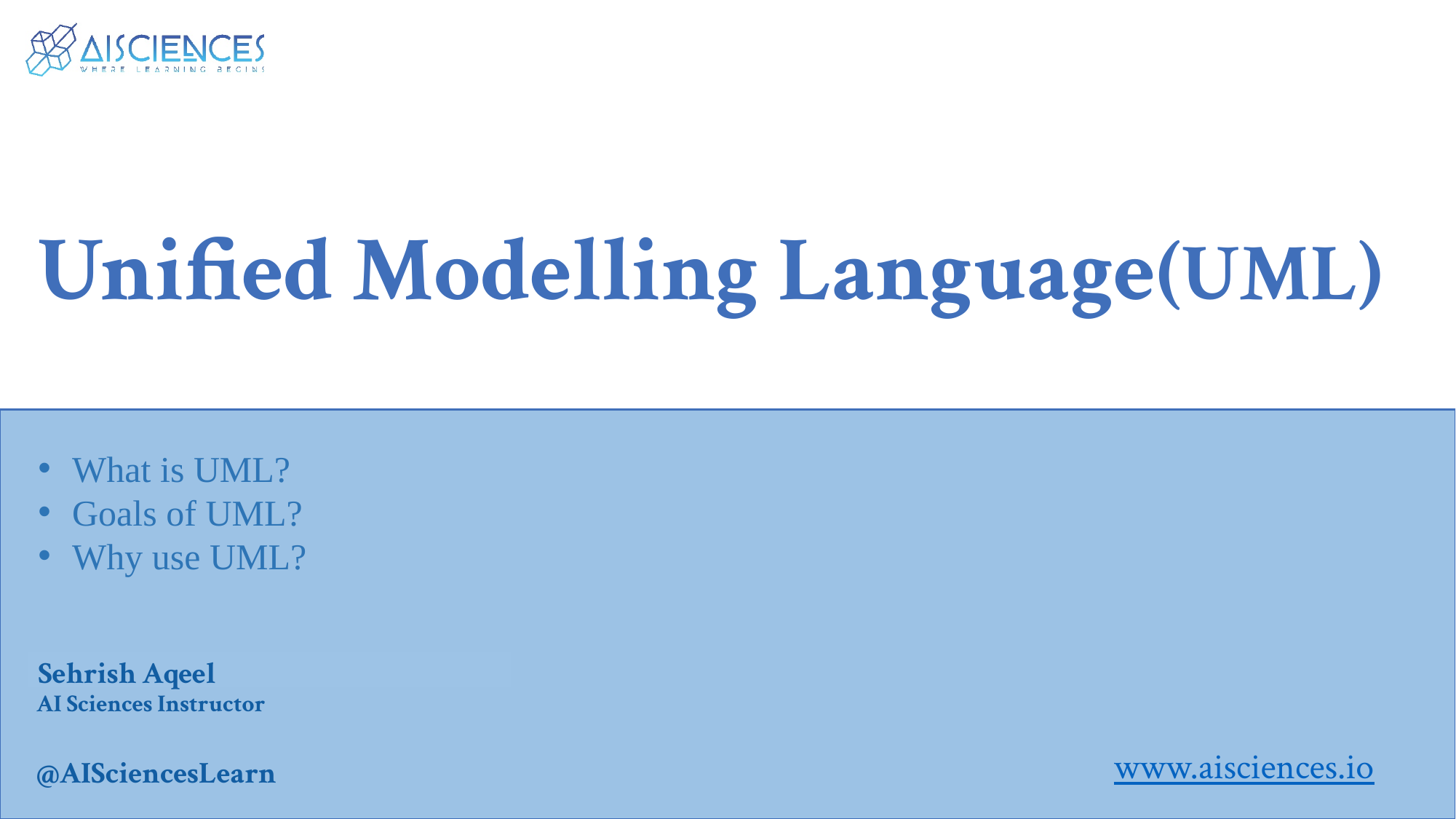

Unified Modelling Language(UML)
What is UML?
Goals of UML?
Why use UML?
Sehrish Aqeel
www.aisciences.io